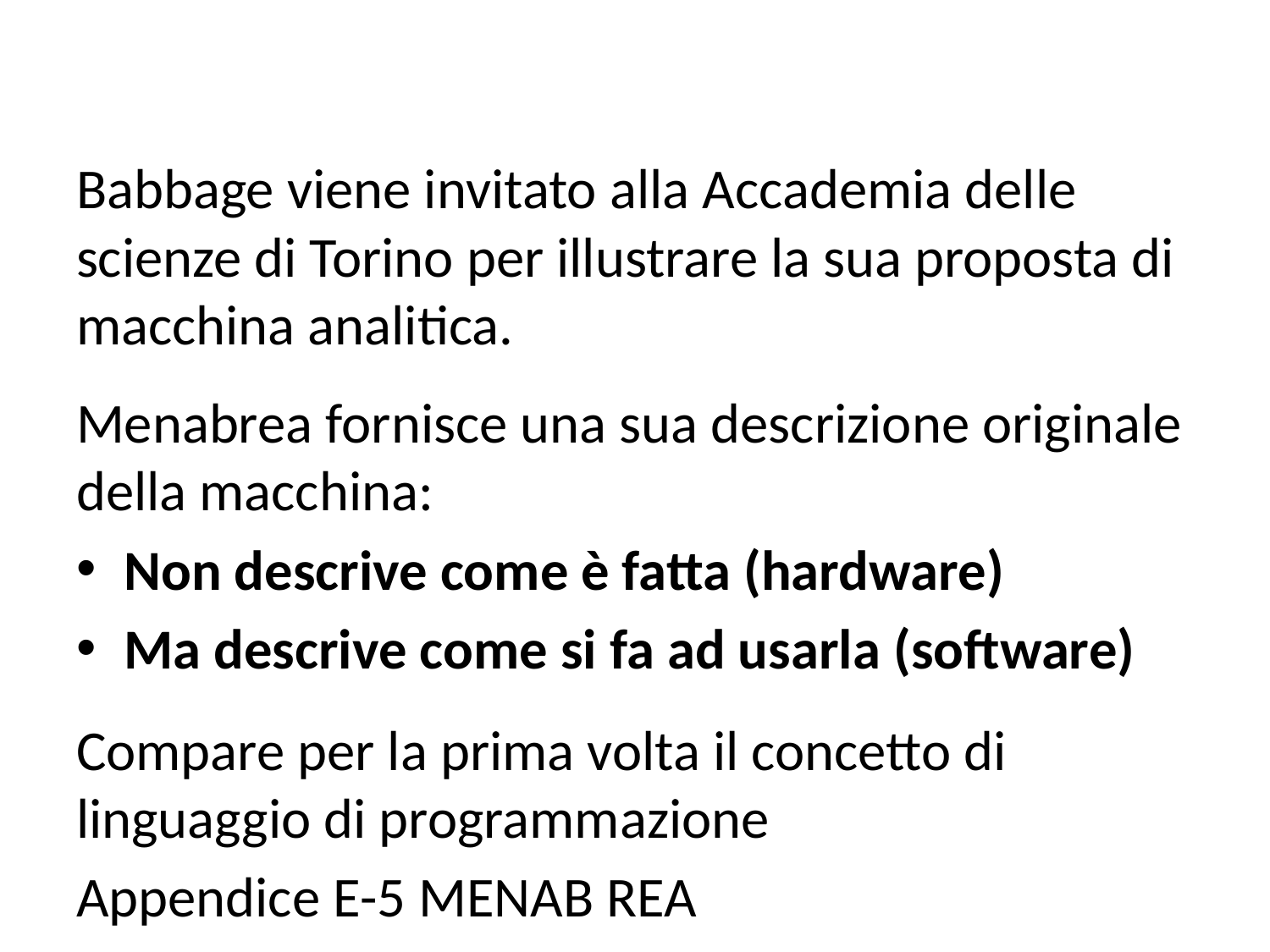

#
Babbage viene invitato alla Accademia delle scienze di Torino per illustrare la sua proposta di macchina analitica.

Menabrea fornisce una sua descrizione originale della macchina:
Non descrive come è fatta (hardware)
Ma descrive come si fa ad usarla (software)

Compare per la prima volta il concetto di linguaggio di programmazione
Appendice E-5 MENAB REA